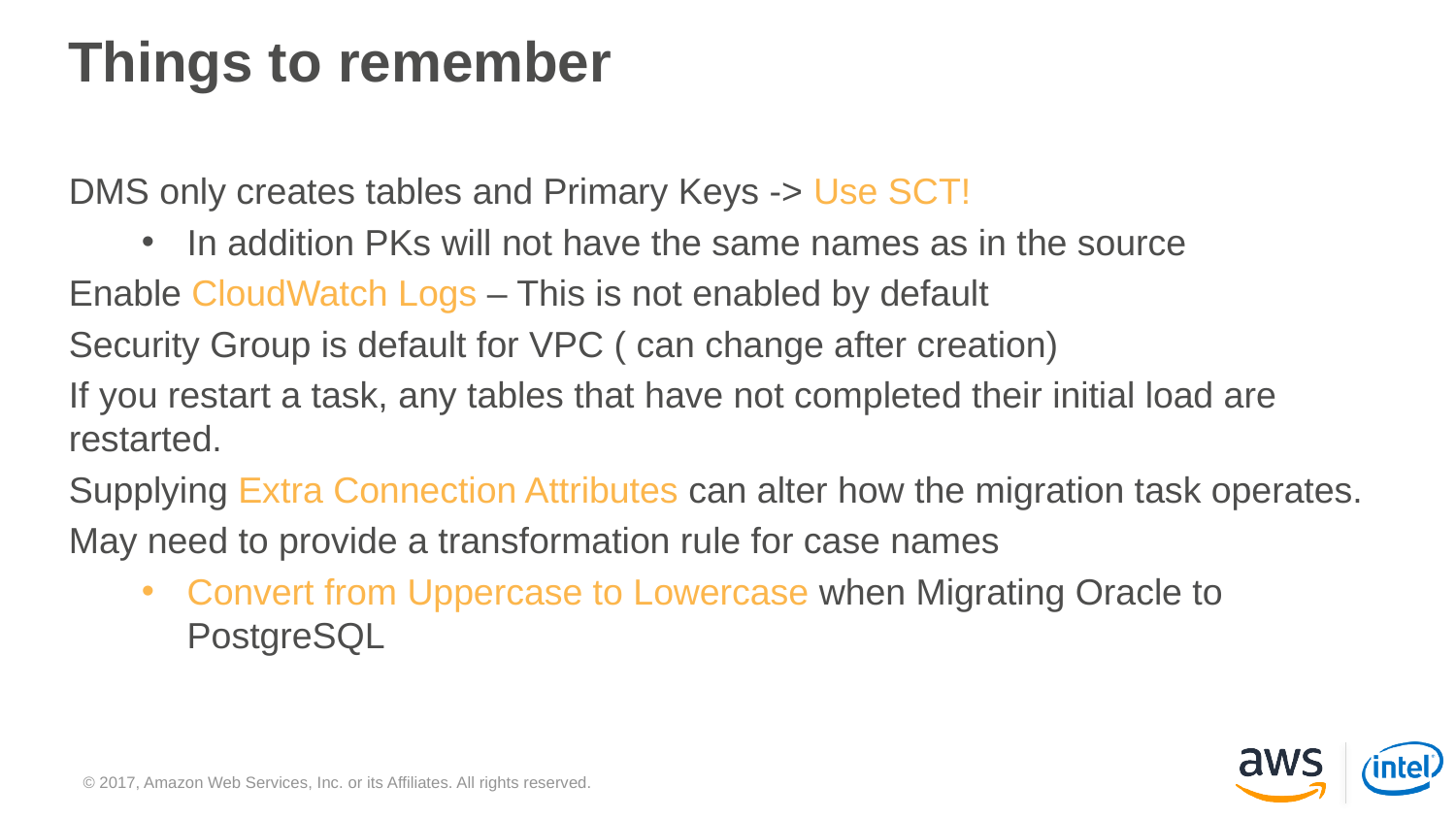

# Things to remember
DMS only creates tables and Primary Keys -> Use SCT!
In addition PKs will not have the same names as in the source
Enable CloudWatch Logs – This is not enabled by default
Security Group is default for VPC ( can change after creation)
If you restart a task, any tables that have not completed their initial load are restarted.
Supplying Extra Connection Attributes can alter how the migration task operates.
May need to provide a transformation rule for case names
Convert from Uppercase to Lowercase when Migrating Oracle to PostgreSQL